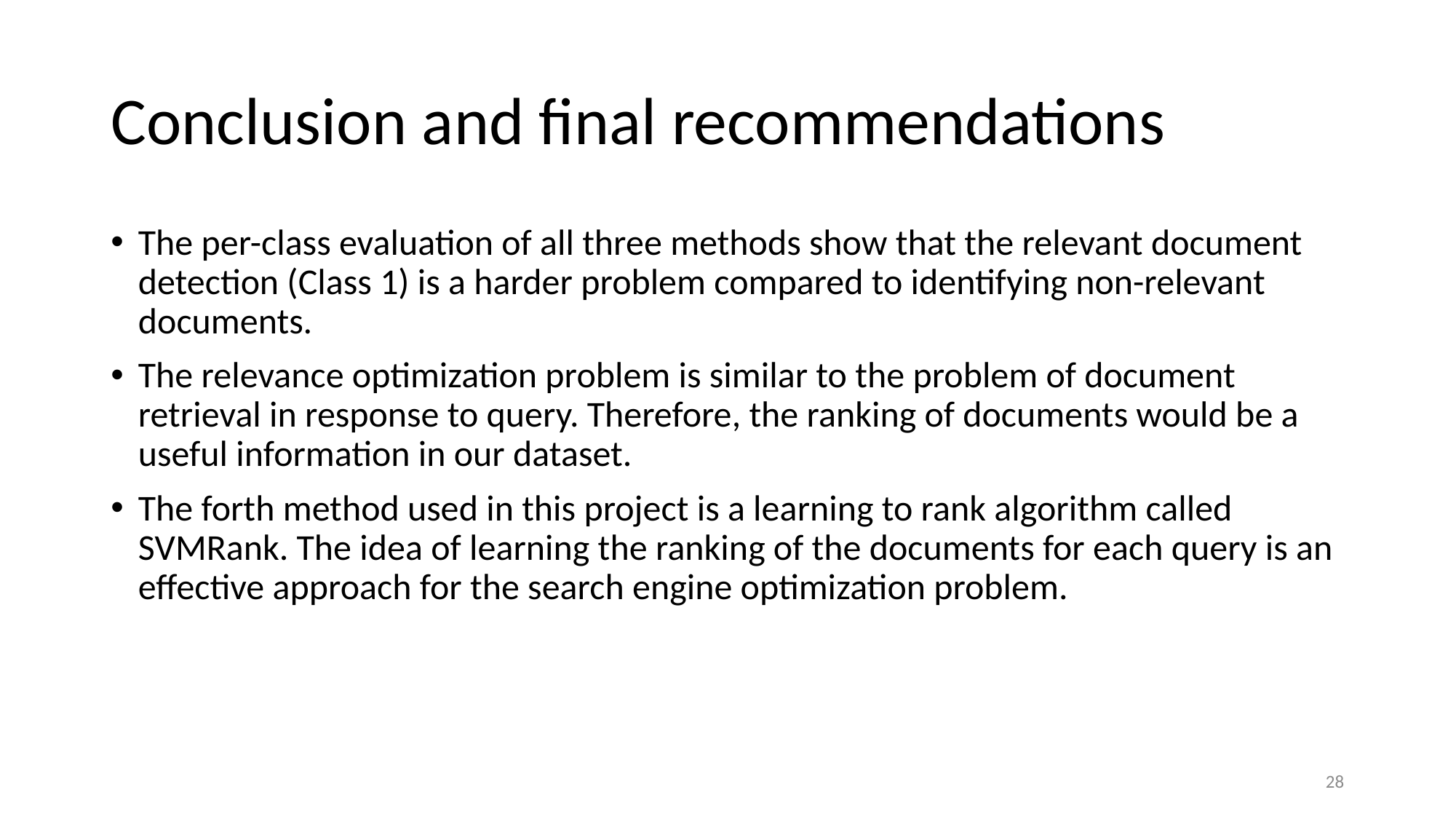

# Conclusion and final recommendations
The per-class evaluation of all three methods show that the relevant document detection (Class 1) is a harder problem compared to identifying non-relevant documents.
The relevance optimization problem is similar to the problem of document retrieval in response to query. Therefore, the ranking of documents would be a useful information in our dataset.
The forth method used in this project is a learning to rank algorithm called SVMRank. The idea of learning the ranking of the documents for each query is an effective approach for the search engine optimization problem.
28